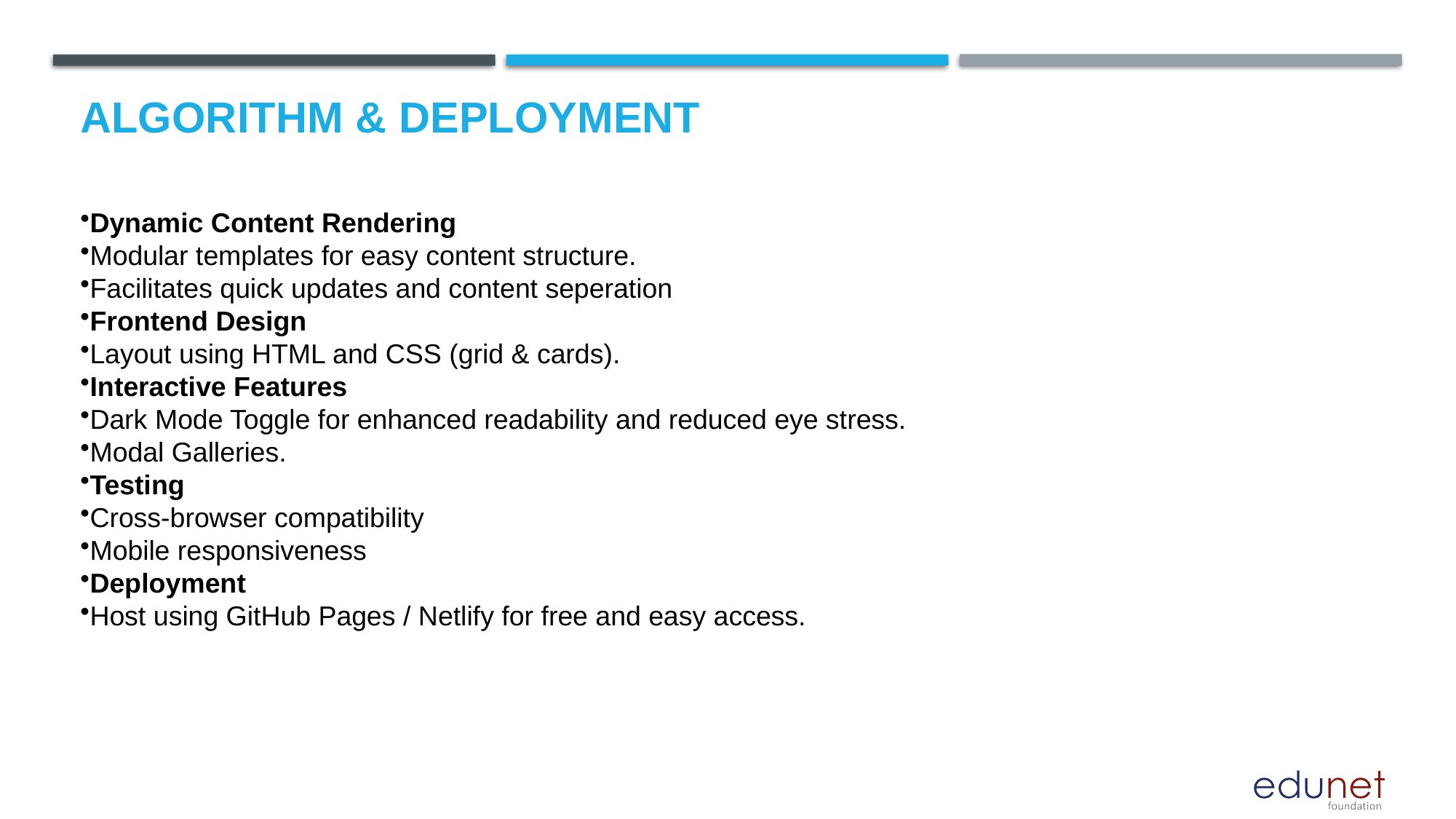

# Algorithm & Deployment
Dynamic Content Rendering
Modular templates for easy content structure.
Facilitates quick updates and content seperation
Frontend Design
Layout using HTML and CSS (grid & cards).
Interactive Features
Dark Mode Toggle for enhanced readability and reduced eye stress.
Modal Galleries.
Testing
Cross-browser compatibility
Mobile responsiveness
Deployment
Host using GitHub Pages / Netlify for free and easy access.